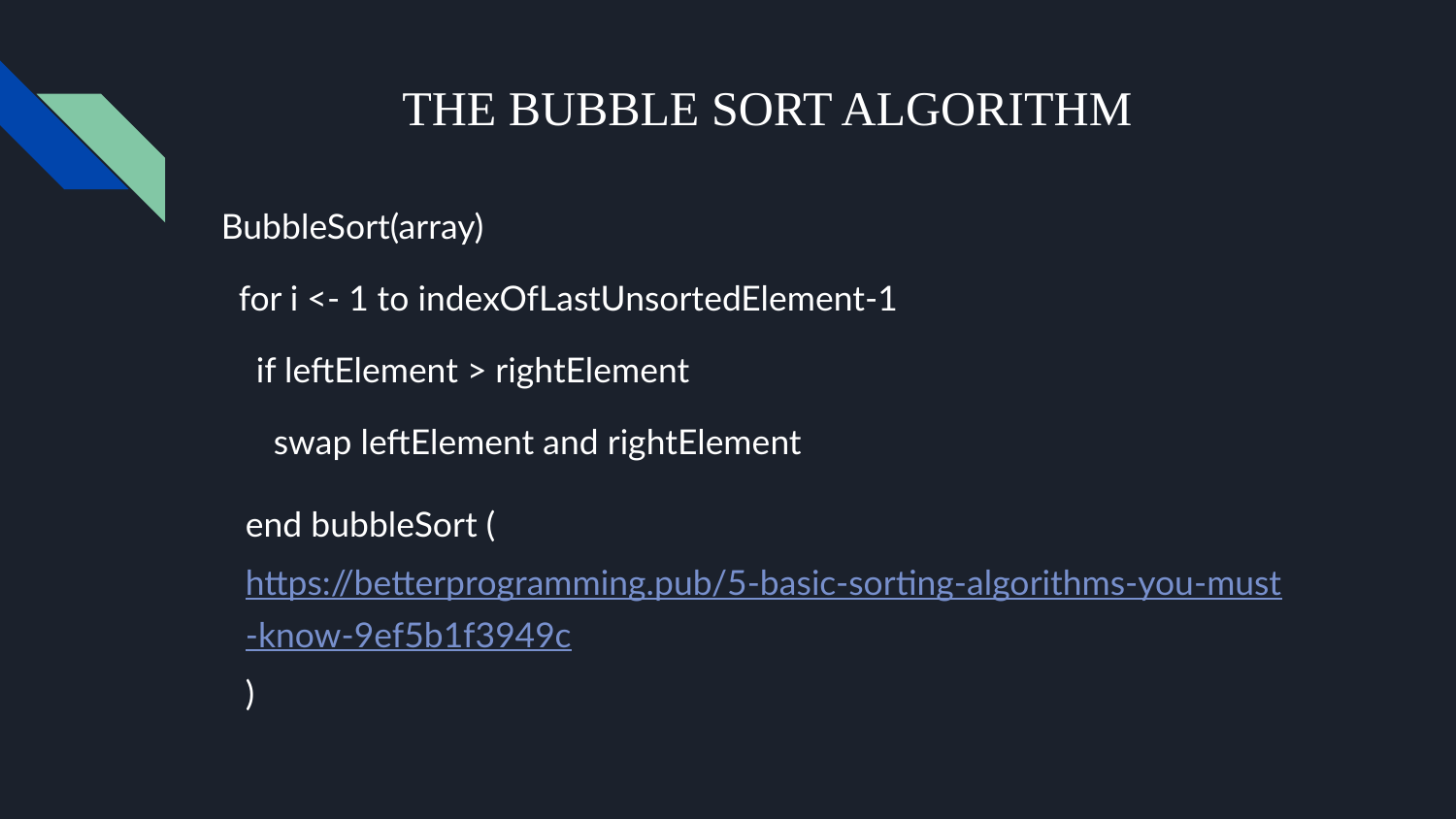

# THE BUBBLE SORT ALGORITHM
BubbleSort(array)
  for i <- 1 to indexOfLastUnsortedElement-1
    if leftElement > rightElement
      swap leftElement and rightElement
end bubbleSort (https://betterprogramming.pub/5-basic-sorting-algorithms-you-must-know-9ef5b1f3949c)